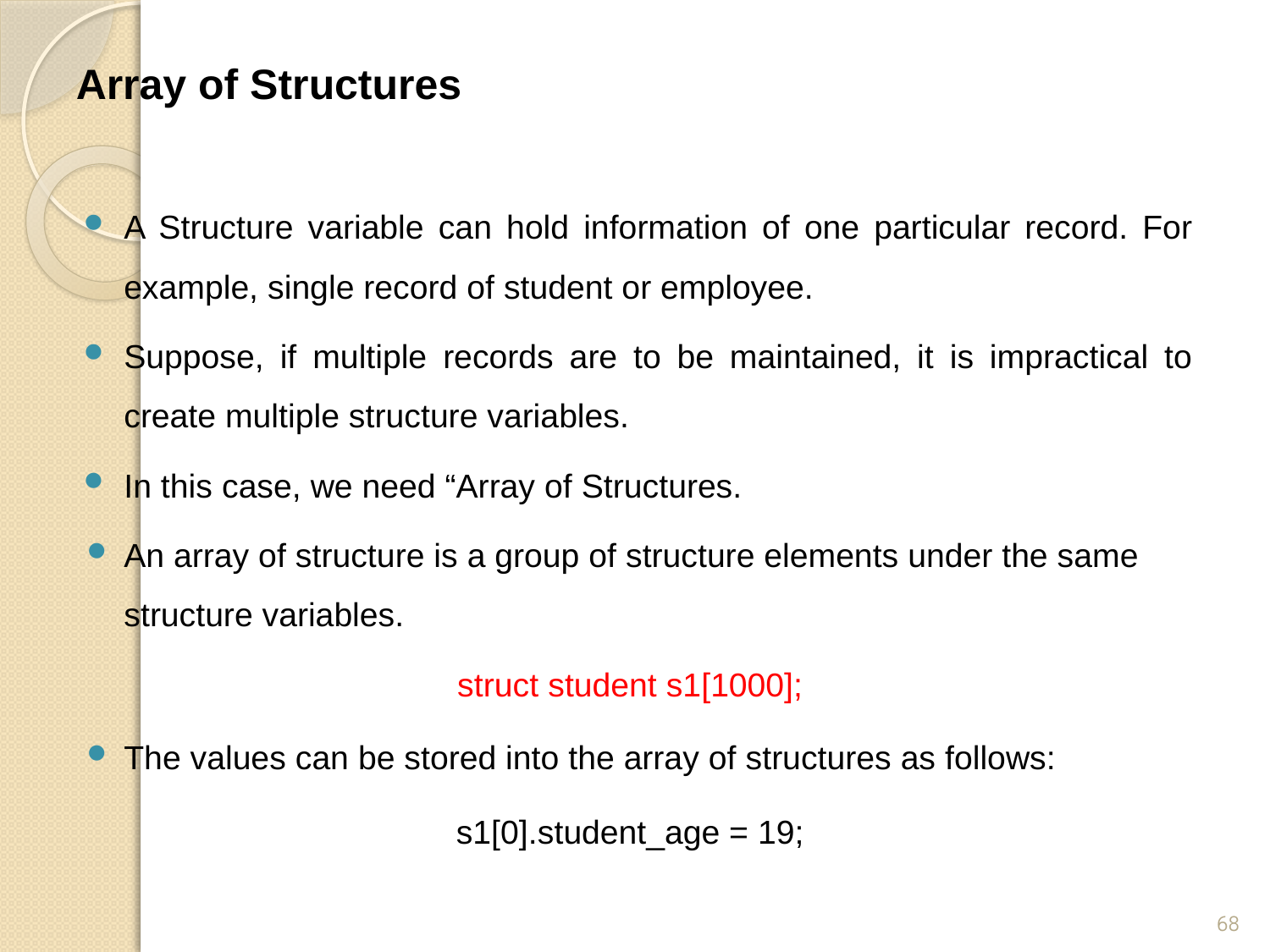

# Array of Structures
A Structure variable can hold information of one particular record. For example, single record of student or employee.
Suppose, if multiple records are to be maintained, it is impractical to create multiple structure variables.
In this case, we need “Array of Structures.
An array of structure is a group of structure elements under the same structure variables.
struct student s1[1000];
The values can be stored into the array of structures as follows:
s1[0].student_age = 19;
68